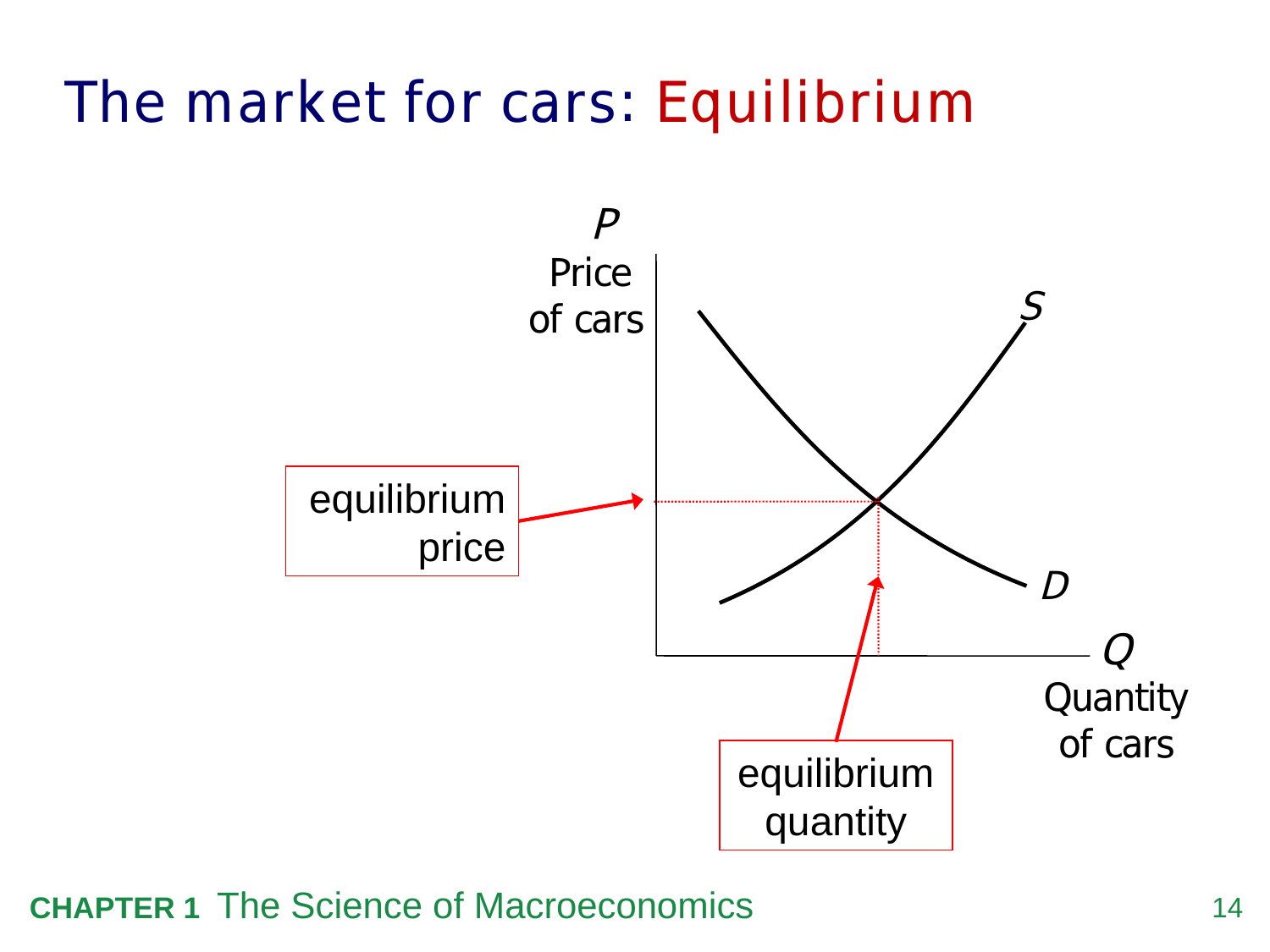

The market for cars: Equilibrium
P
Price
of cars

Q Quantity of cars

S

D
equilibrium price

equilibrium
quantity